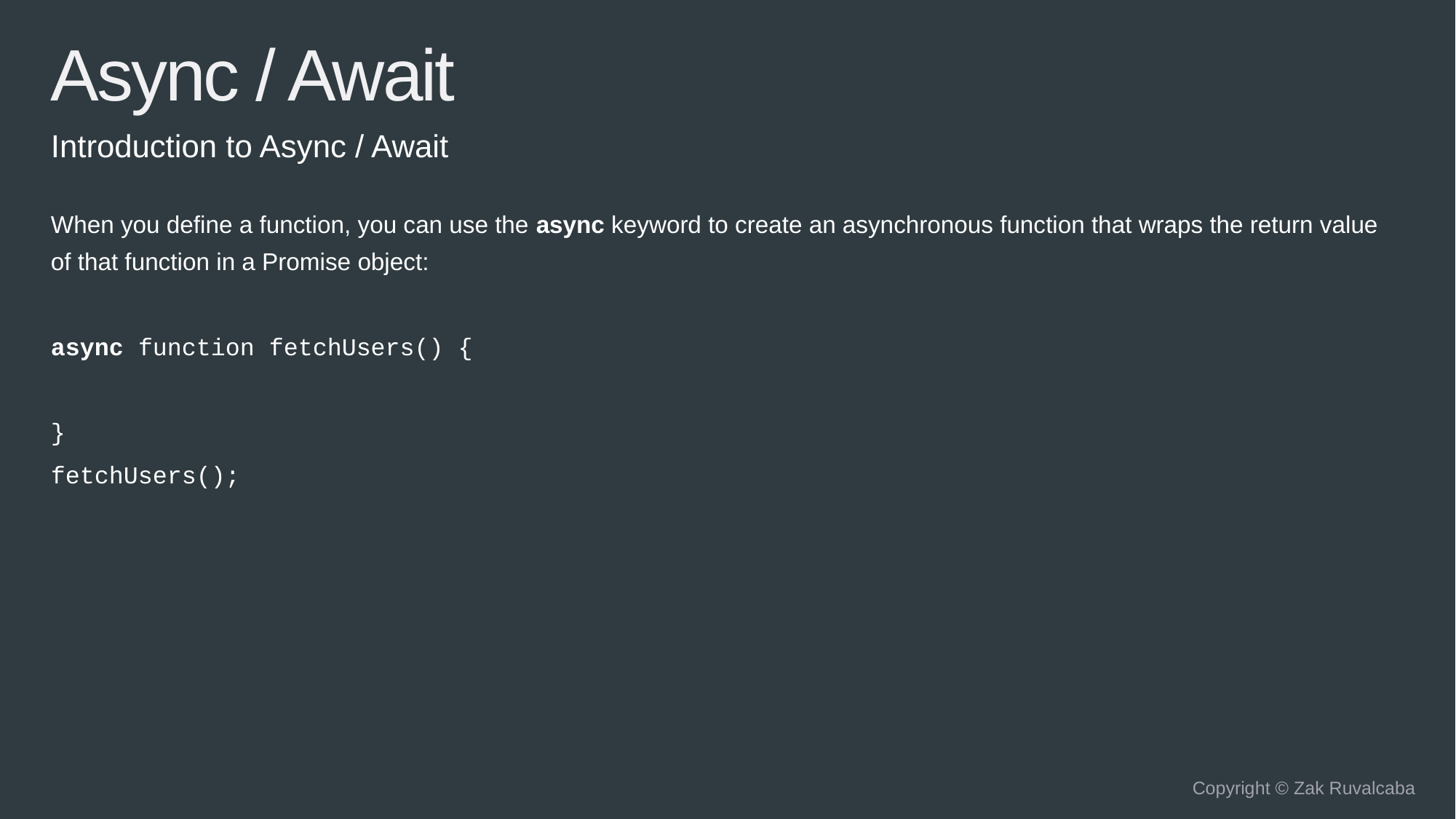

# Async / Await
Introduction to Async / Await
When you define a function, you can use the async keyword to create an asynchronous function that wraps the return value of that function in a Promise object:

async function fetchUsers() {

}
fetchUsers();